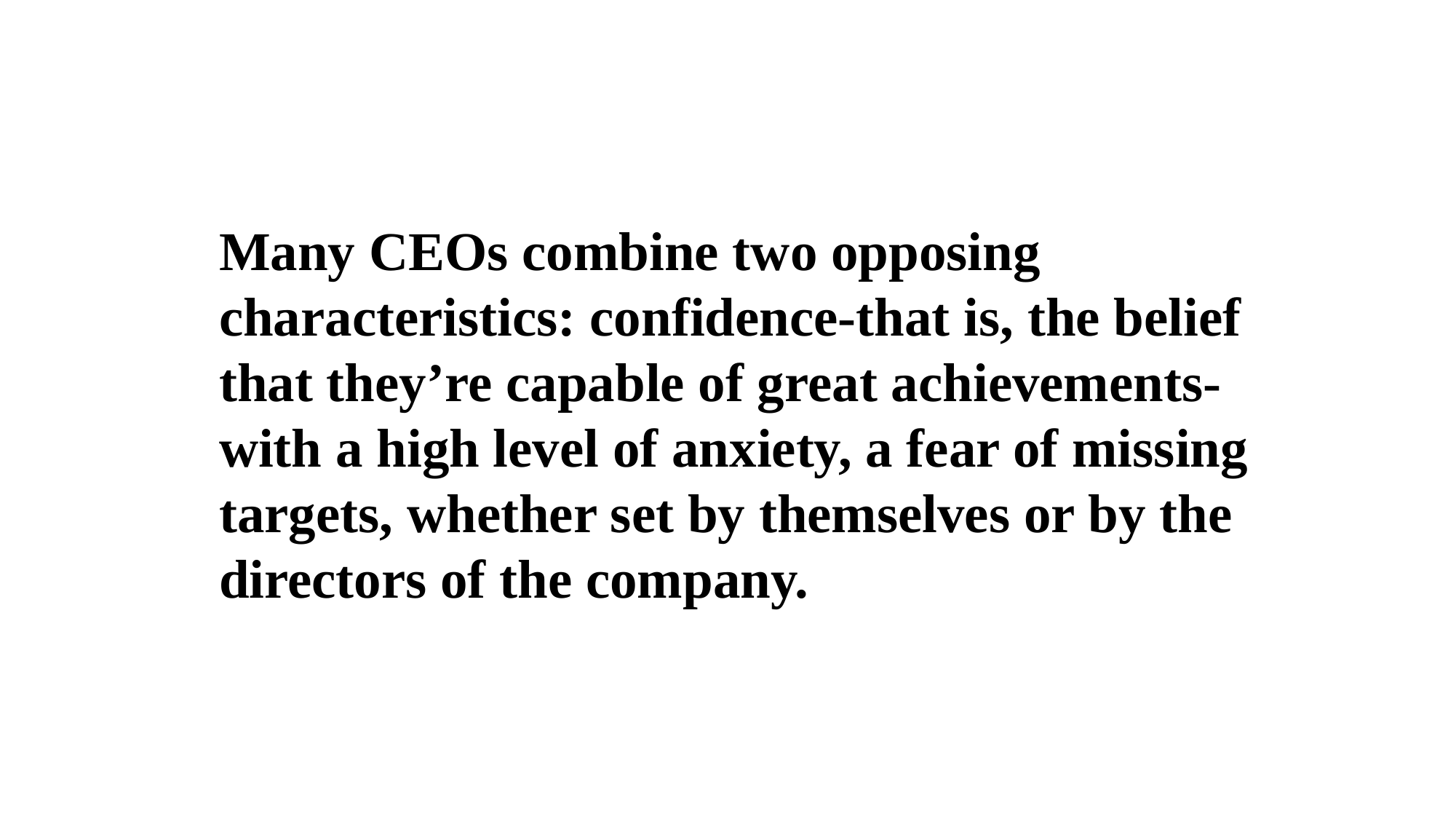

Many CEOs combine two opposing characteristics: confidence-that is, the belief that they’re capable of great achievements-with a high level of anxiety, a fear of missing targets, whether set by themselves or by the directors of the company.